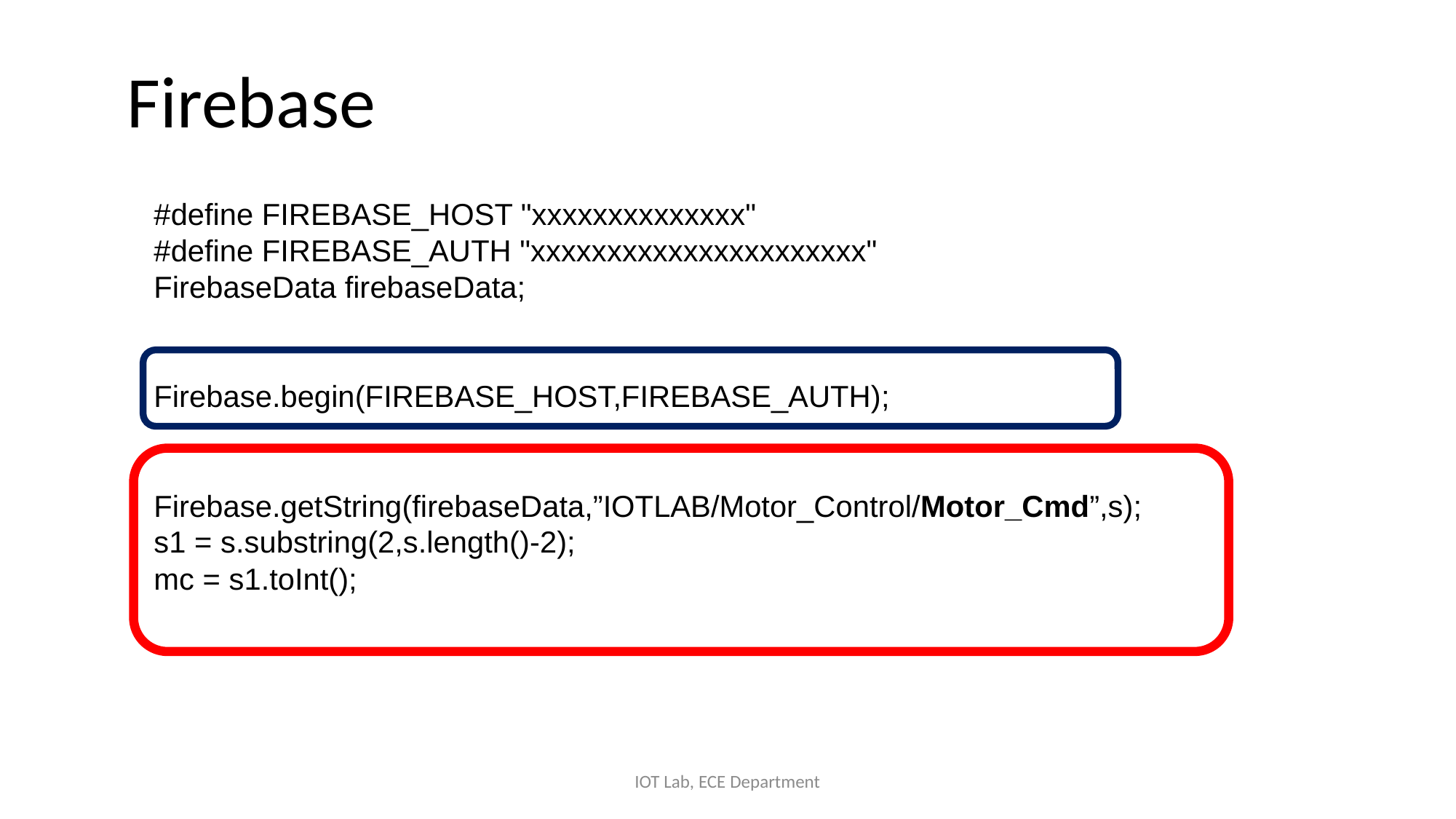

# Firebase
#define FIREBASE_HOST "xxxxxxxxxxxxxx"
#define FIREBASE_AUTH "xxxxxxxxxxxxxxxxxxxxxx"
FirebaseData firebaseData;

Firebase.begin(FIREBASE_HOST,FIREBASE_AUTH);

Firebase.getString(firebaseData,”IOTLAB/Motor_Control/Motor_Cmd”,s);
s1 = s.substring(2,s.length()-2);
mc = s1.toInt();

IOT Lab, ECE Department